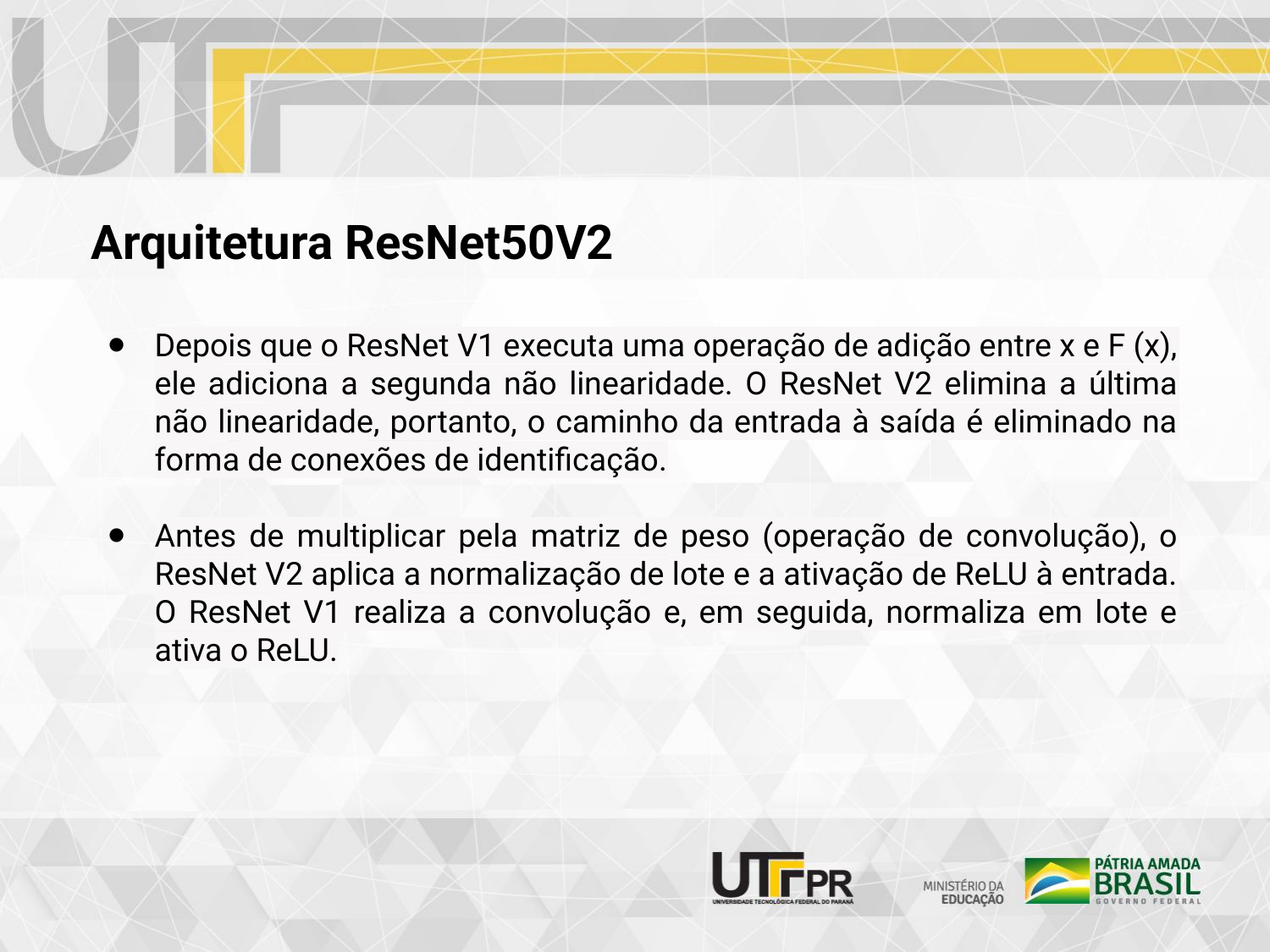

Arquitetura ResNet50V2
Depois que o ResNet V1 executa uma operação de adição entre x e F (x), ele adiciona a segunda não linearidade. O ResNet V2 elimina a última não linearidade, portanto, o caminho da entrada à saída é eliminado na forma de conexões de identificação.

Antes de multiplicar pela matriz de peso (operação de convolução), o ResNet V2 aplica a normalização de lote e a ativação de ReLU à entrada. O ResNet V1 realiza a convolução e, em seguida, normaliza em lote e ativa o ReLU.